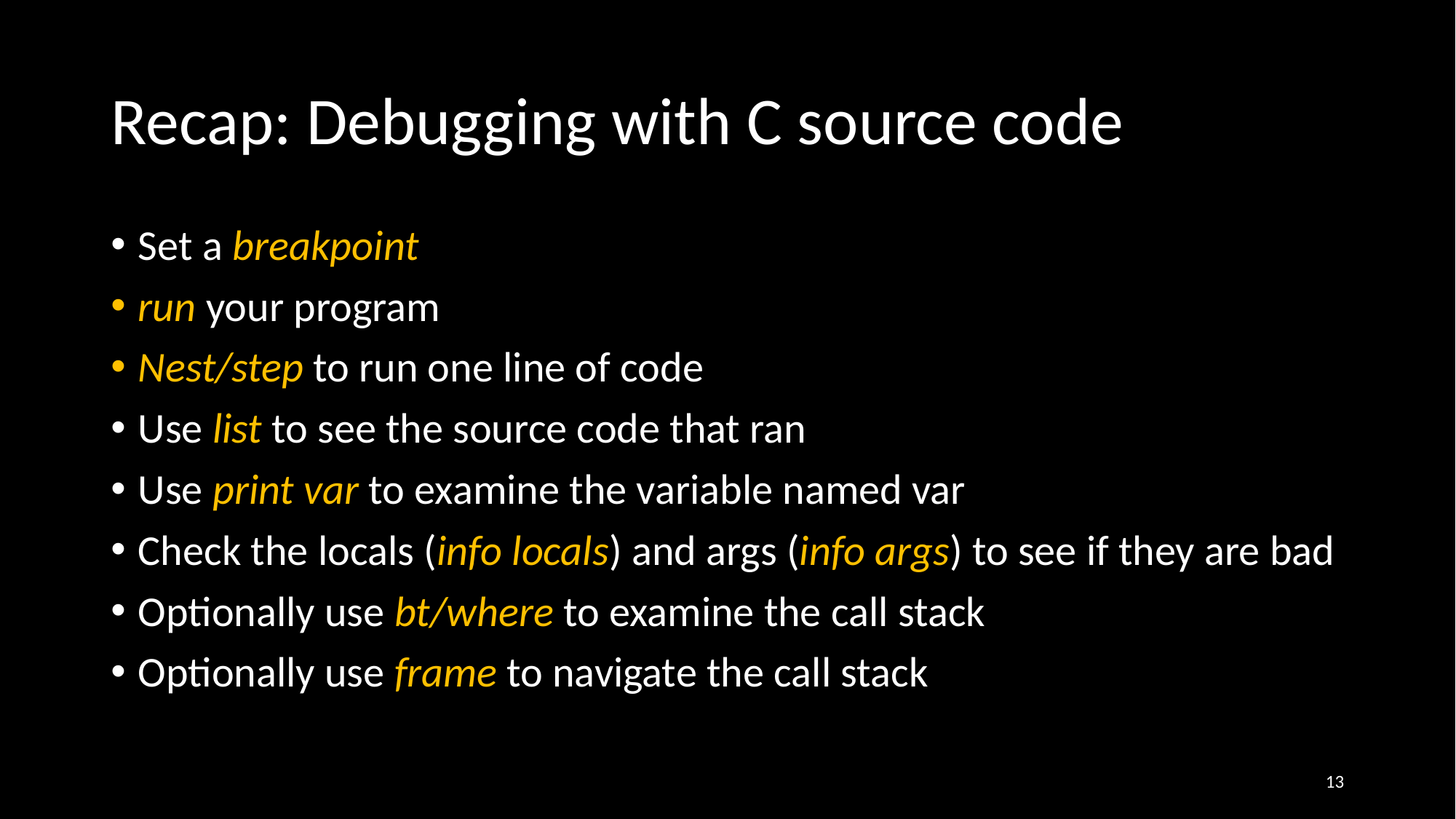

# Recap: Debugging with C source code
Set a breakpoint
run your program
Nest/step to run one line of code
Use list to see the source code that ran
Use print var to examine the variable named var
Check the locals (info locals) and args (info args) to see if they are bad
Optionally use bt/where to examine the call stack
Optionally use frame to navigate the call stack
13